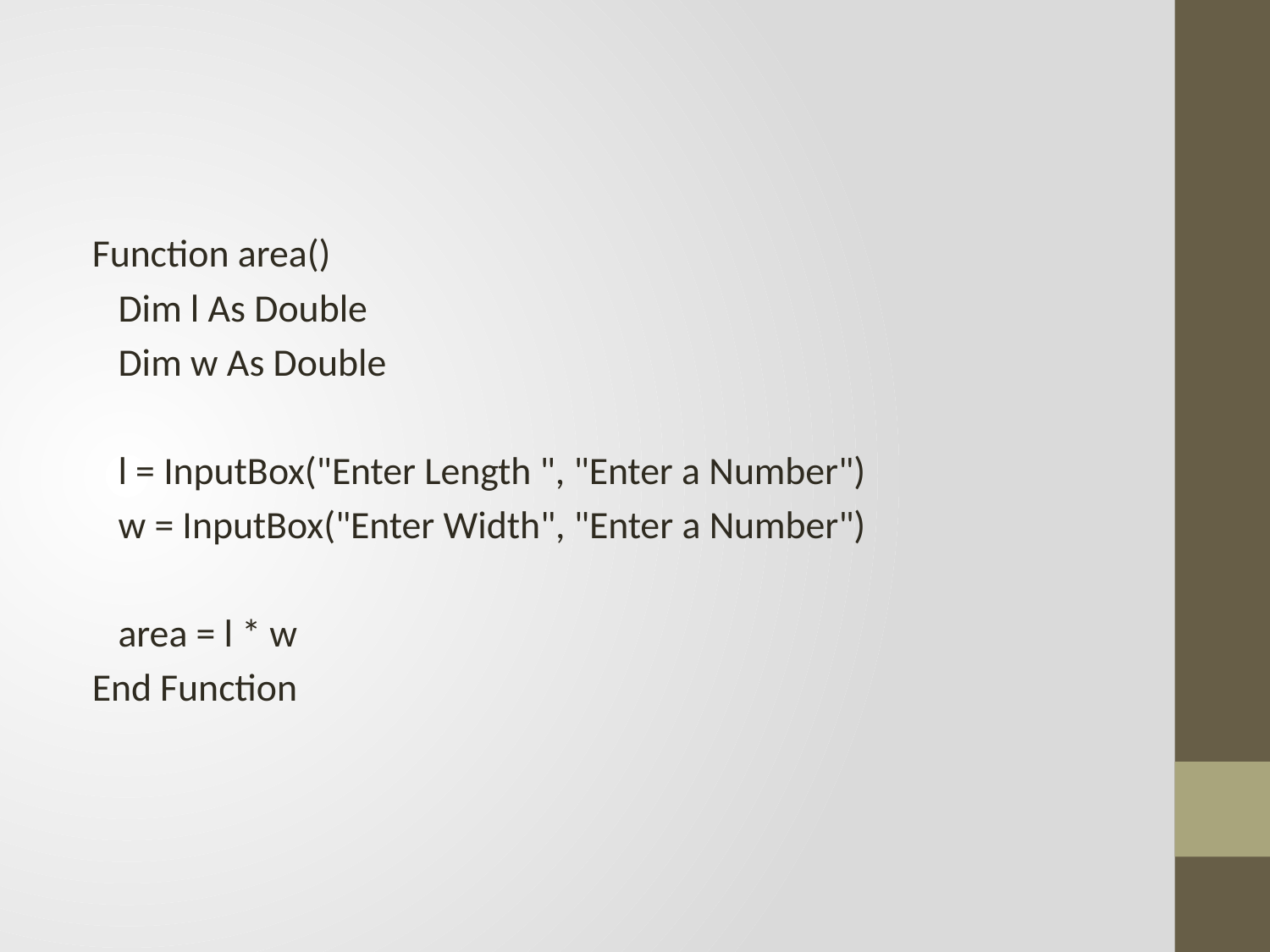

#
Function area()
   Dim l As Double
   Dim w As Double

   l = InputBox("Enter Length ", "Enter a Number")
   w = InputBox("Enter Width", "Enter a Number")

   area = l * w
End Function